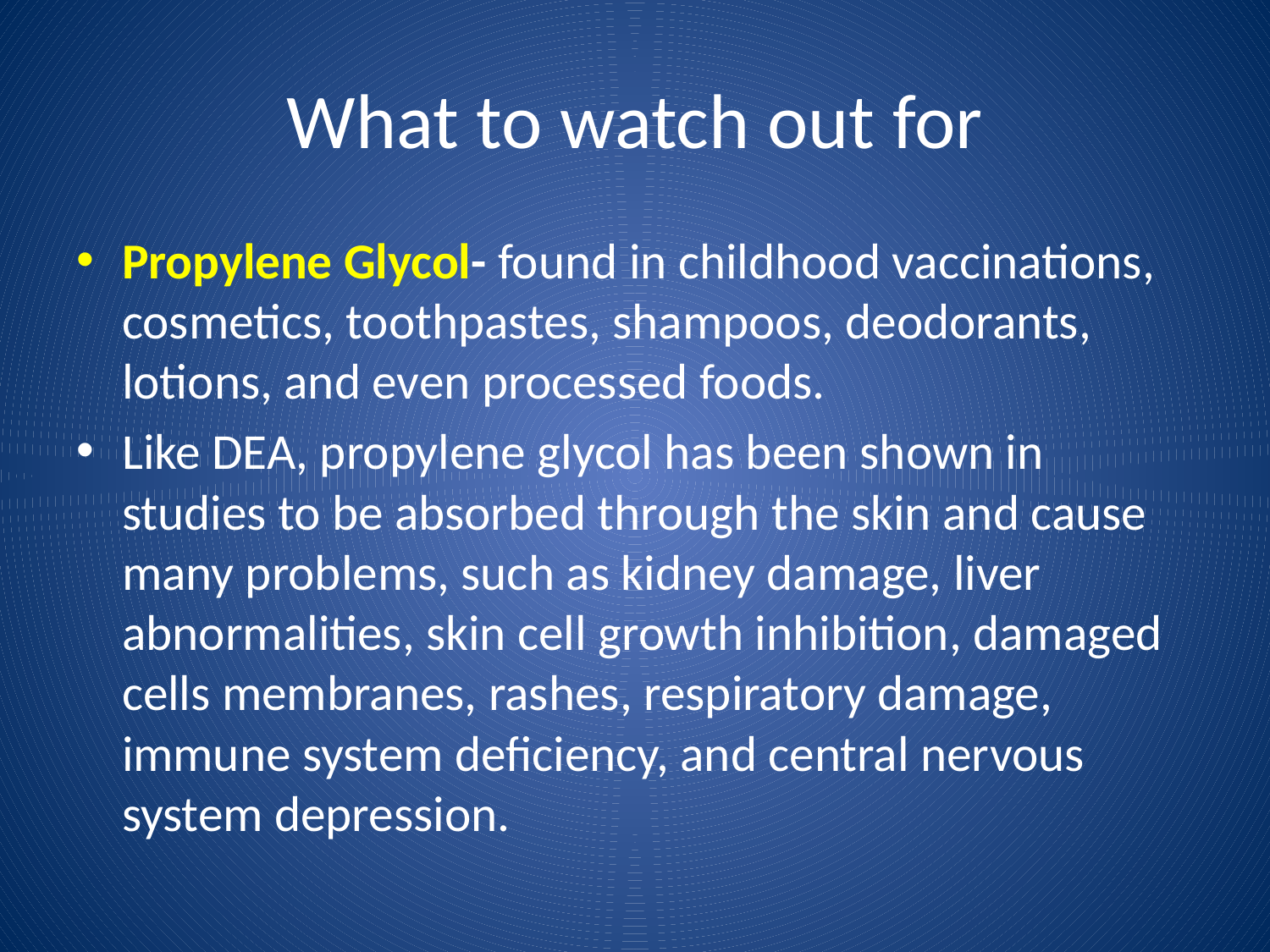

# What to watch out for
Propylene Glycol- found in childhood vaccinations, cosmetics, toothpastes, shampoos, deodorants, lotions, and even processed foods.
Like DEA, propylene glycol has been shown in studies to be absorbed through the skin and cause many problems, such as kidney damage, liver abnormalities, skin cell growth inhibition, damaged cells membranes, rashes, respiratory damage, immune system deficiency, and central nervous system depression.